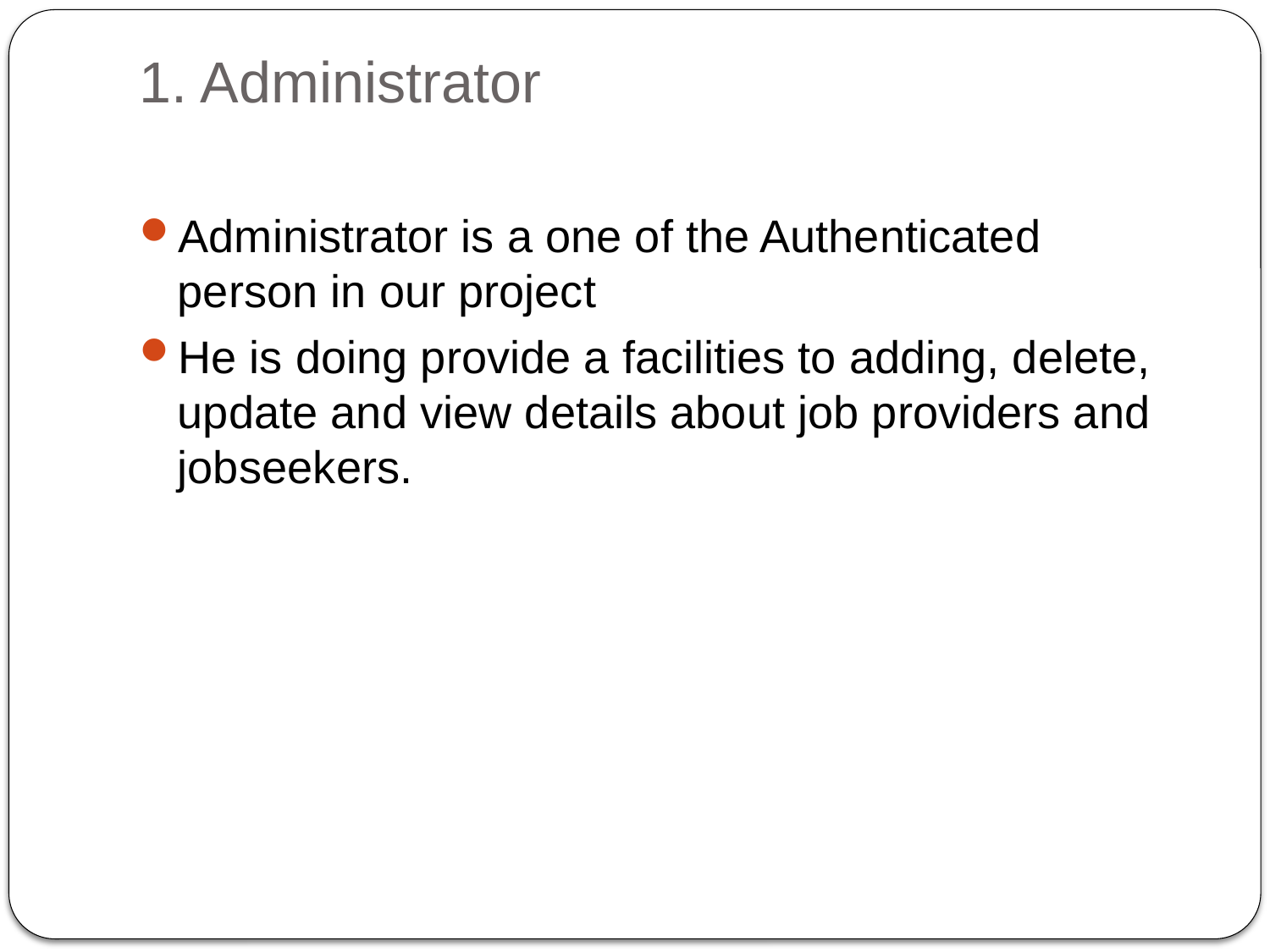

# 1. Administrator
Administrator is a one of the Authenticated person in our project
He is doing provide a facilities to adding, delete, update and view details about job providers and jobseekers.